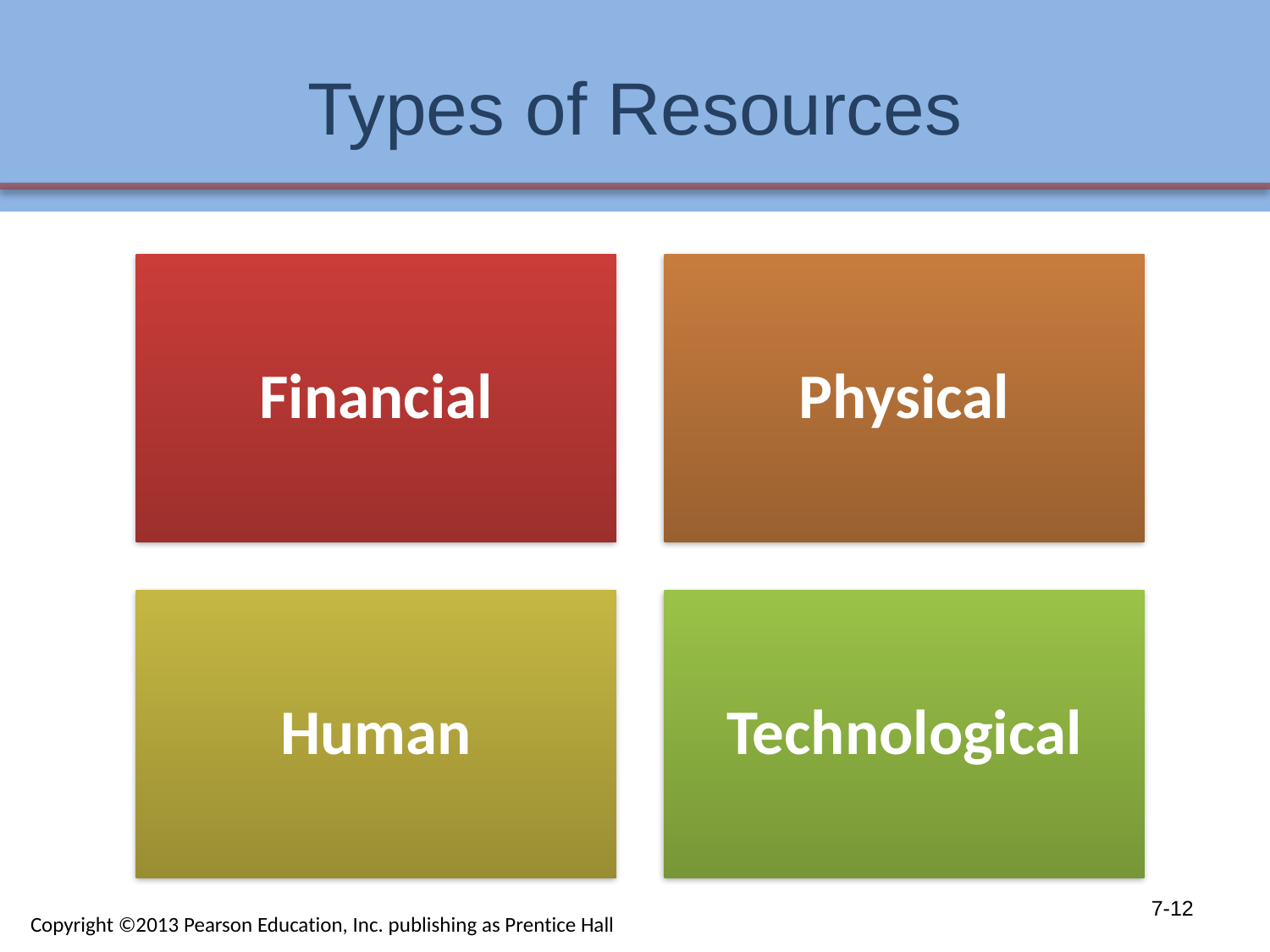

# Types of Resources
Financial
Physical
Human
Technological
7-12
Copyright ©2013 Pearson Education, Inc. publishing as Prentice Hall